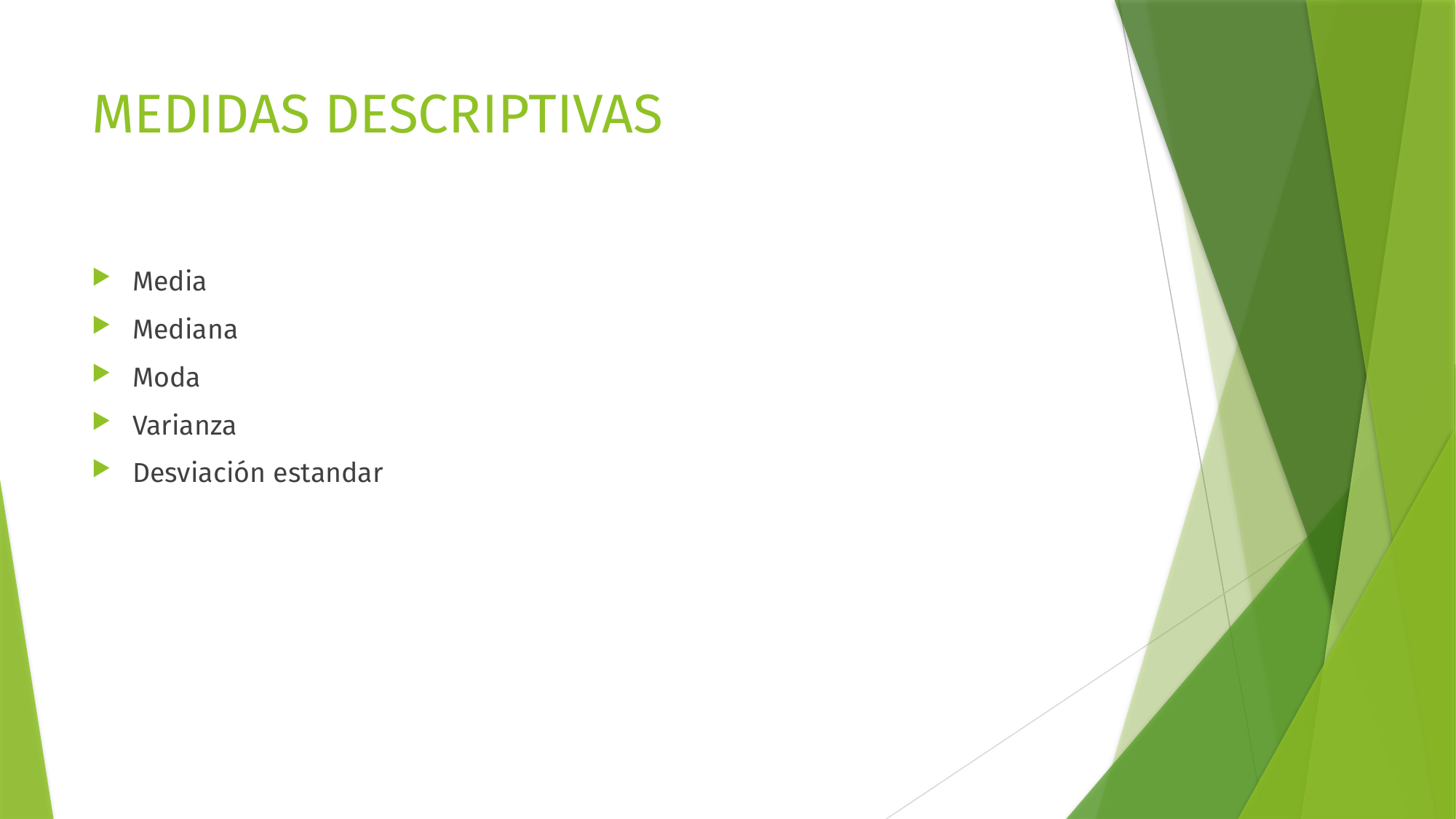

# MEDIDAS DESCRIPTIVAS
Media
Mediana
Moda
Varianza
Desviación estandar